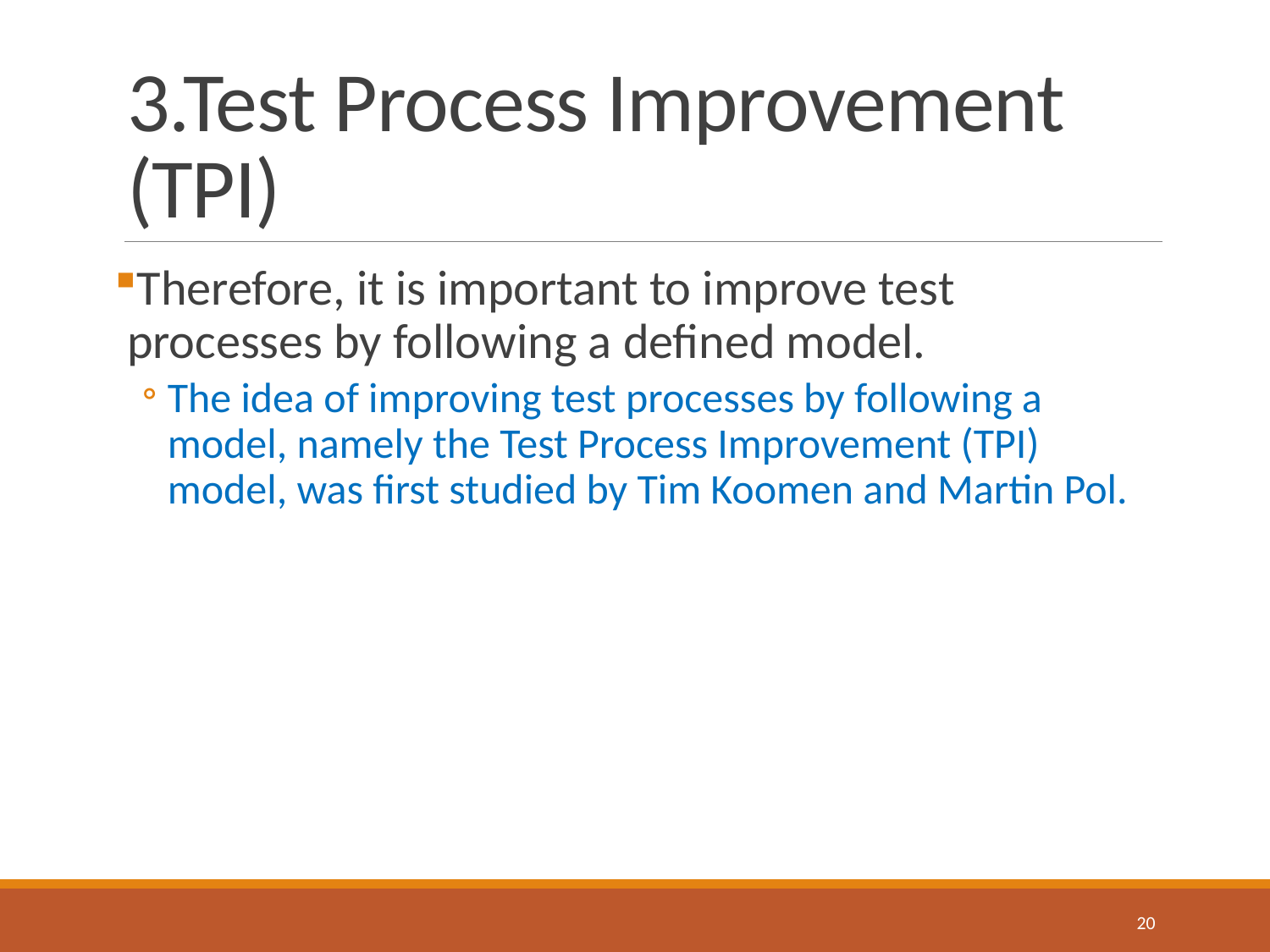

# 3.Test Process Improvement (TPI)
Therefore, it is important to improve test processes by following a defined model.
The idea of improving test processes by following a model, namely the Test Process Improvement (TPI) model, was first studied by Tim Koomen and Martin Pol.

20